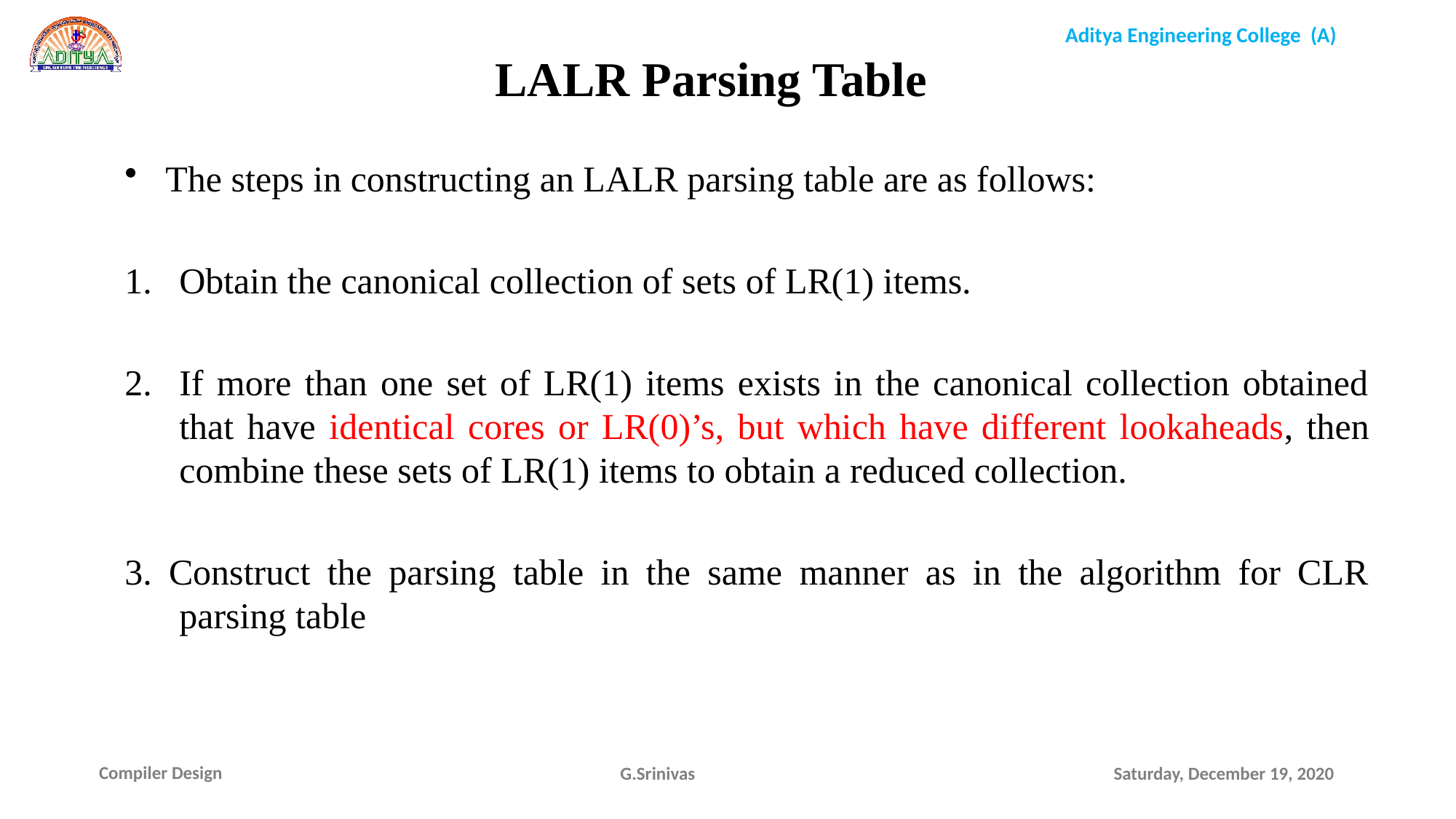

LALR Parsing Table
The steps in constructing an LALR parsing table are as follows:

Obtain the canonical collection of sets of LR(1) items.

If more than one set of LR(1) items exists in the canonical collection obtained that have identical cores or LR(0)’s, but which have different lookaheads, then combine these sets of LR(1) items to obtain a reduced collection.

3. Construct the parsing table in the same manner as in the algorithm for CLR parsing table
G.Srinivas
Saturday, December 19, 2020